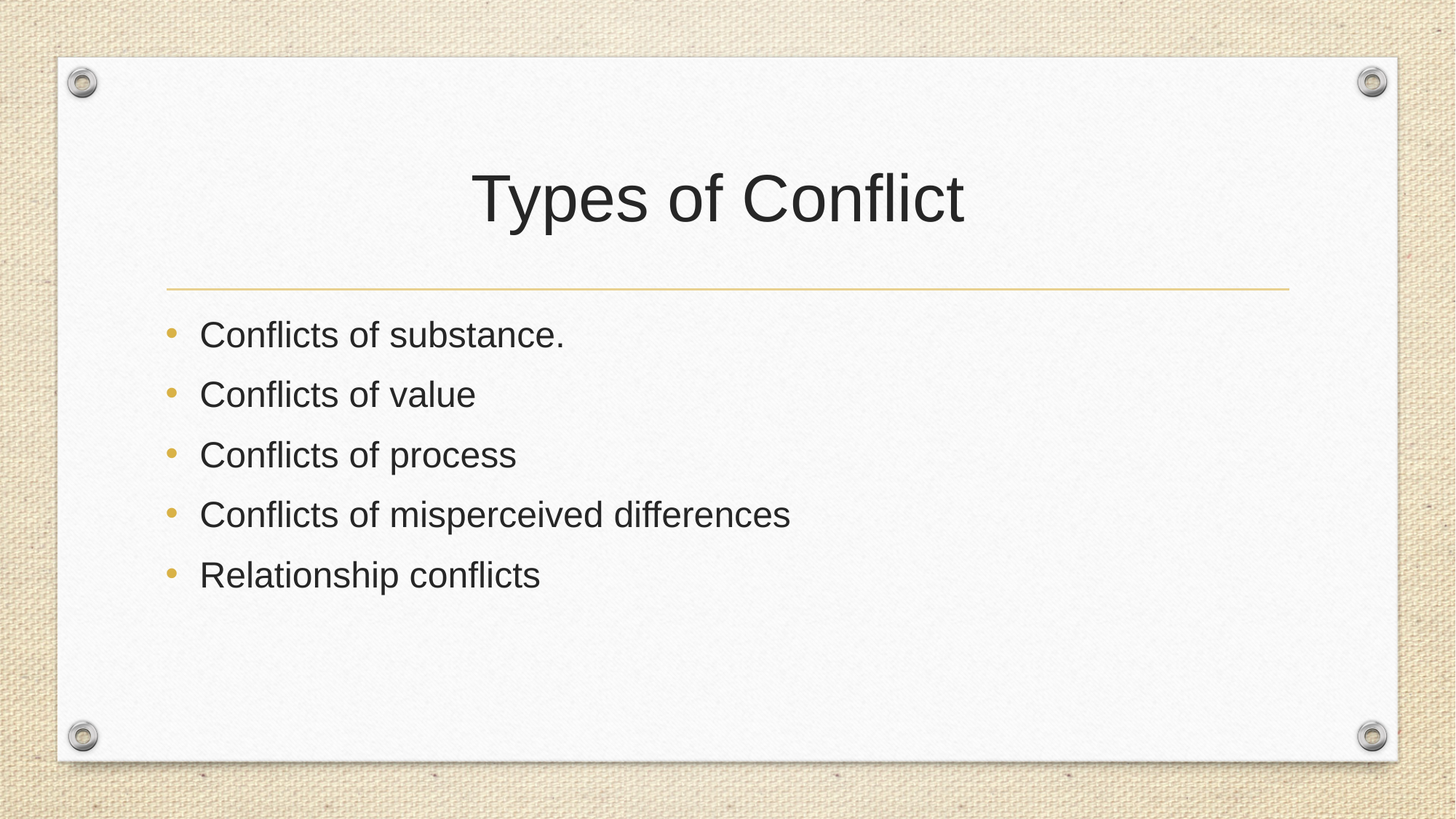

# Types of Conflict
Conflicts of substance.
Conflicts of value
Conflicts of process
Conflicts of misperceived differences
Relationship conflicts